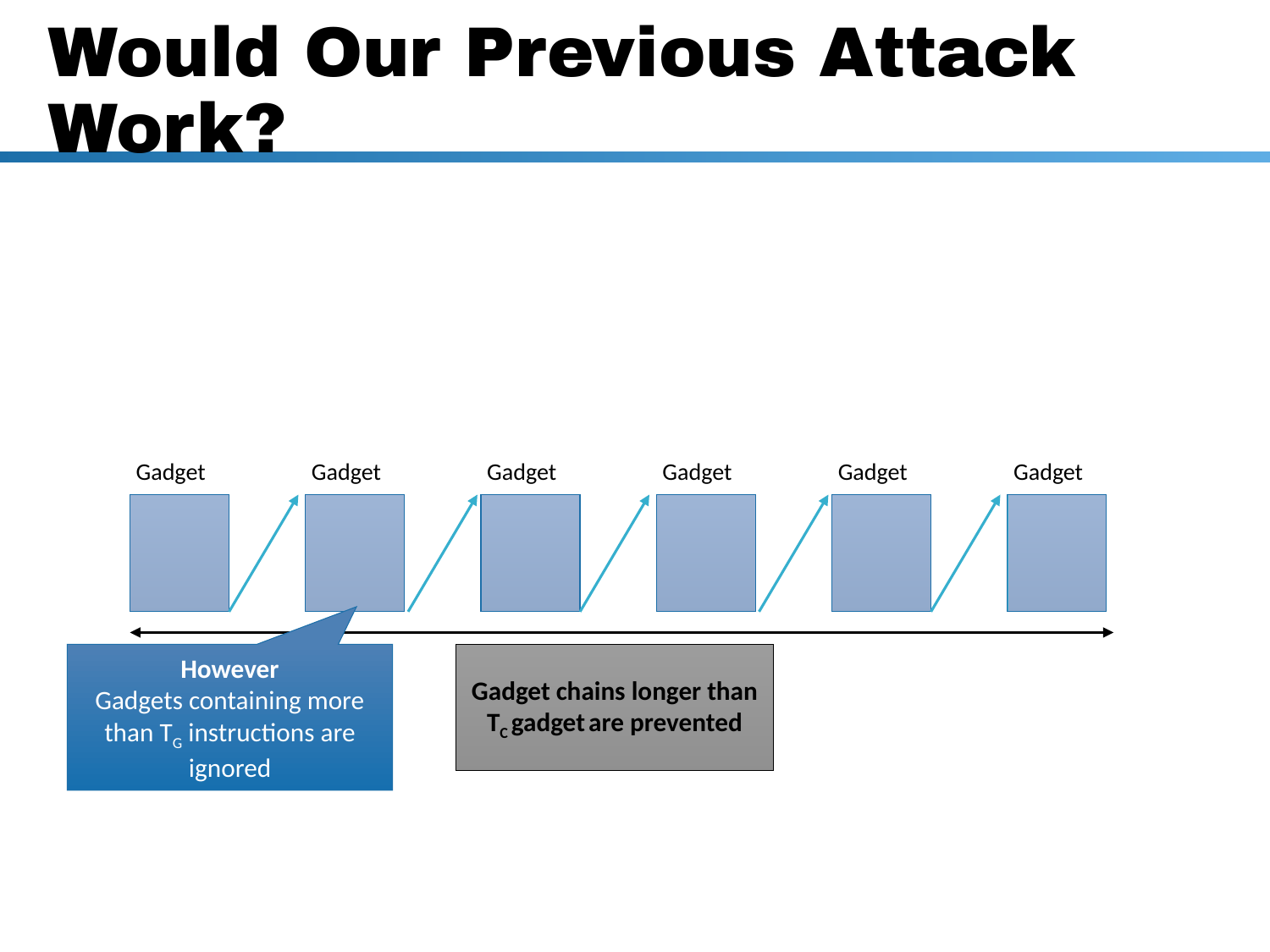

# Would Our Previous Attack Work?
Gadget

Gadget

Gadget

Gadget

Gadget

Gadget

Gadget chains longer than TC gadget are prevented
However
Gadgets containing more than TG instructions are ignored